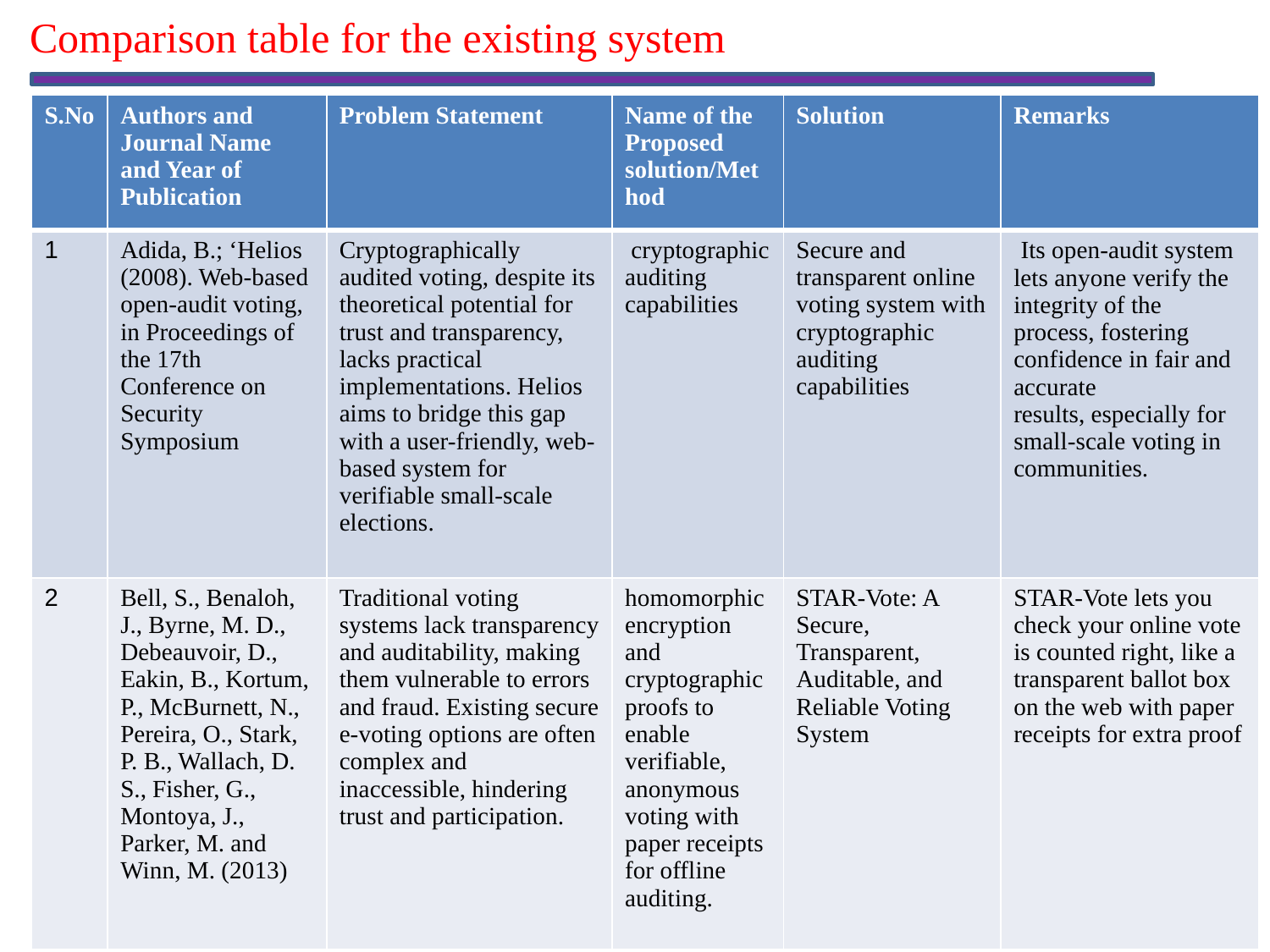

Comparison table for the existing system

| S.No | Authors and Journal Name and Year of Publication | Problem Statement | Name of the Proposed solution/Method | Solution | Remarks |
| --- | --- | --- | --- | --- | --- |
| 1 | Adida, B.; ‘Helios (2008). Web-based open-audit voting, in Proceedings of the 17th Conference on Security Symposium | Cryptographically audited voting, despite its theoretical potential for trust and transparency, lacks practical implementations. Helios aims to bridge this gap with a user-friendly, web-based system for verifiable small-scale elections. | cryptographic auditing capabilities | Secure and transparent online voting system with cryptographic auditing capabilities | Its open-audit system lets anyone verify the integrity of the process, fostering confidence in fair and accurate results, especially for small-scale voting in communities. |
| 2 | Bell, S., Benaloh, J., Byrne, M. D., Debeauvoir, D., Eakin, B., Kortum, P., McBurnett, N., Pereira, O., Stark, P. B., Wallach, D. S., Fisher, G., Montoya, J., Parker, M. and Winn, M. (2013) | Traditional voting systems lack transparency and auditability, making them vulnerable to errors and fraud. Existing secure e-voting options are often complex and inaccessible, hindering trust and participation. | homomorphic encryption and cryptographic proofs to enable verifiable, anonymous voting with paper receipts for offline auditing. | STAR-Vote: A Secure, Transparent, Auditable, and Reliable Voting System | STAR-Vote lets you check your online vote is counted right, like a transparent ballot box on the web with paper receipts for extra proof |